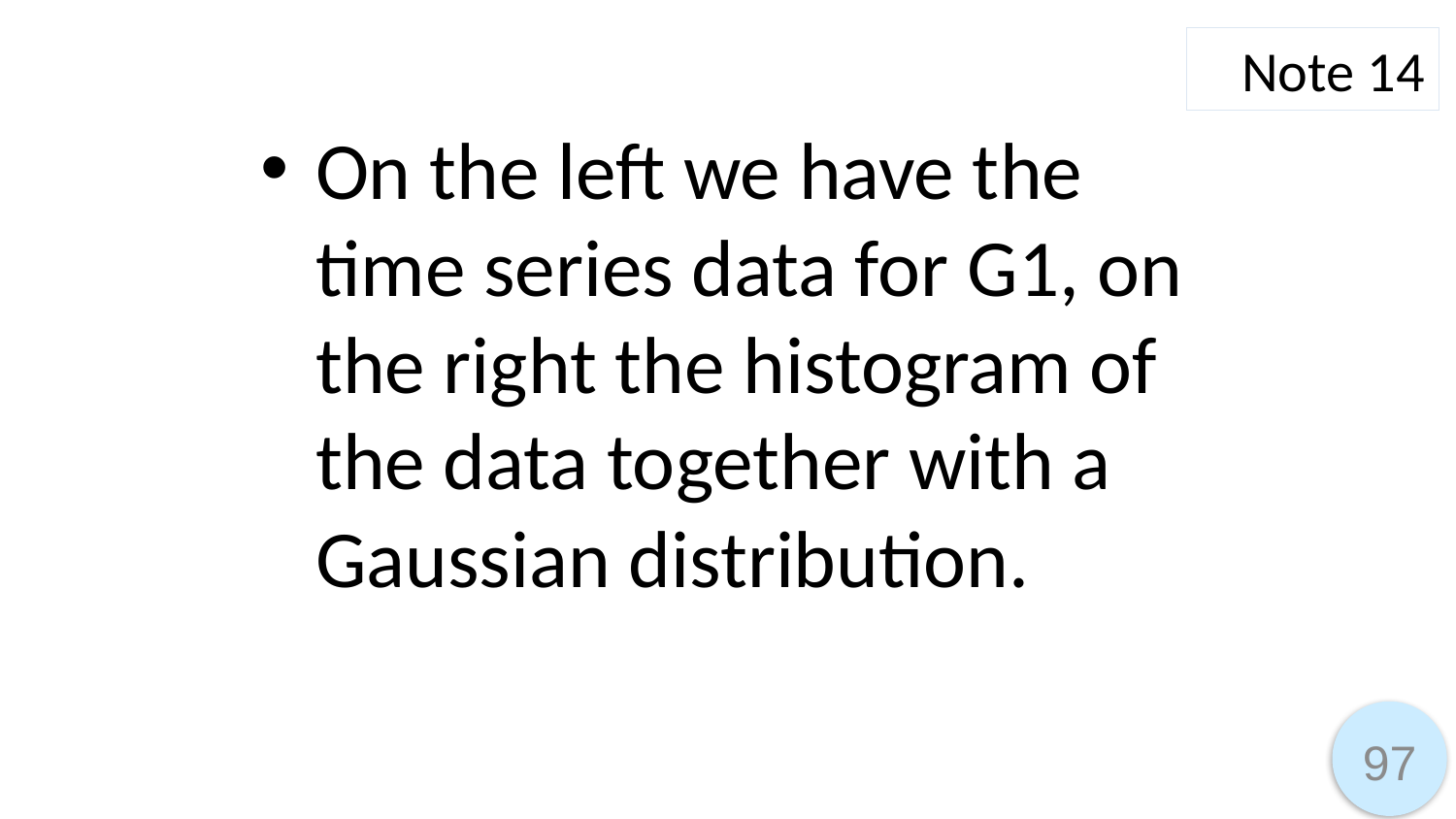

Note 14
On the left we have the time series data for G1, on the right the histogram of the data together with a Gaussian distribution.
97